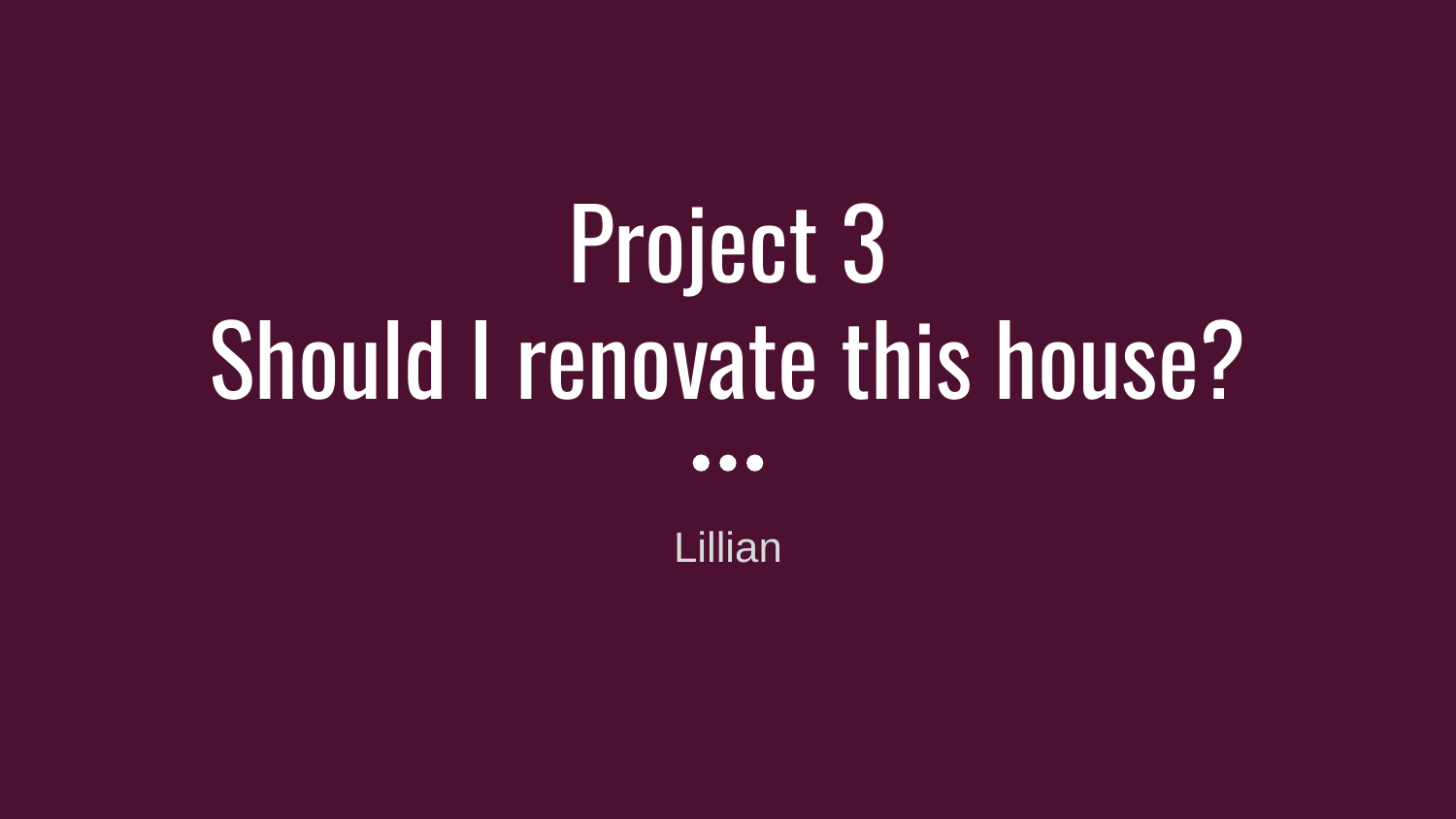

# Project 3
Should I renovate this house?
Lillian